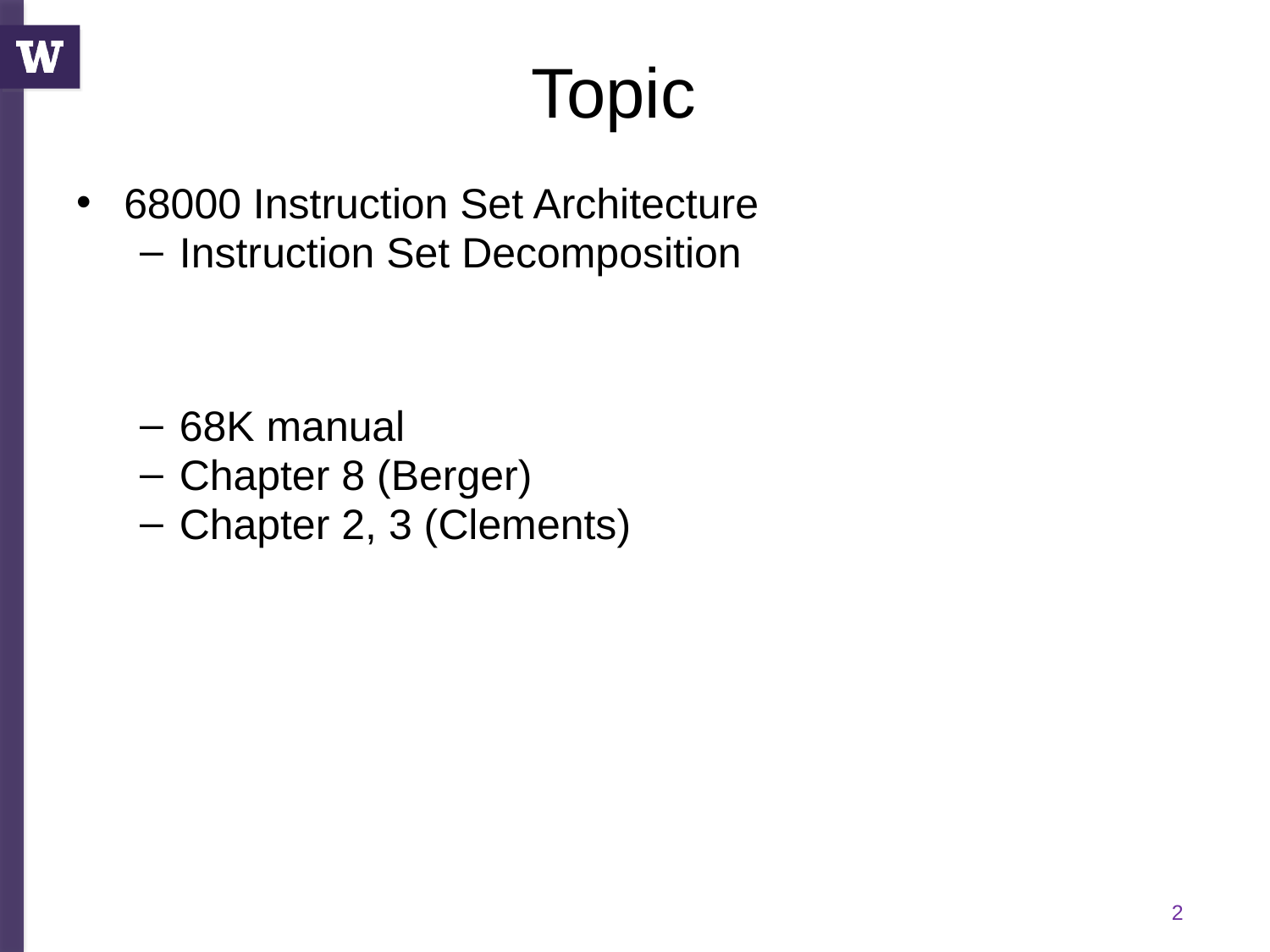

# Topic
68000 Instruction Set Architecture
Instruction Set Decomposition

68K manual
Chapter 8 (Berger)
Chapter 2, 3 (Clements)